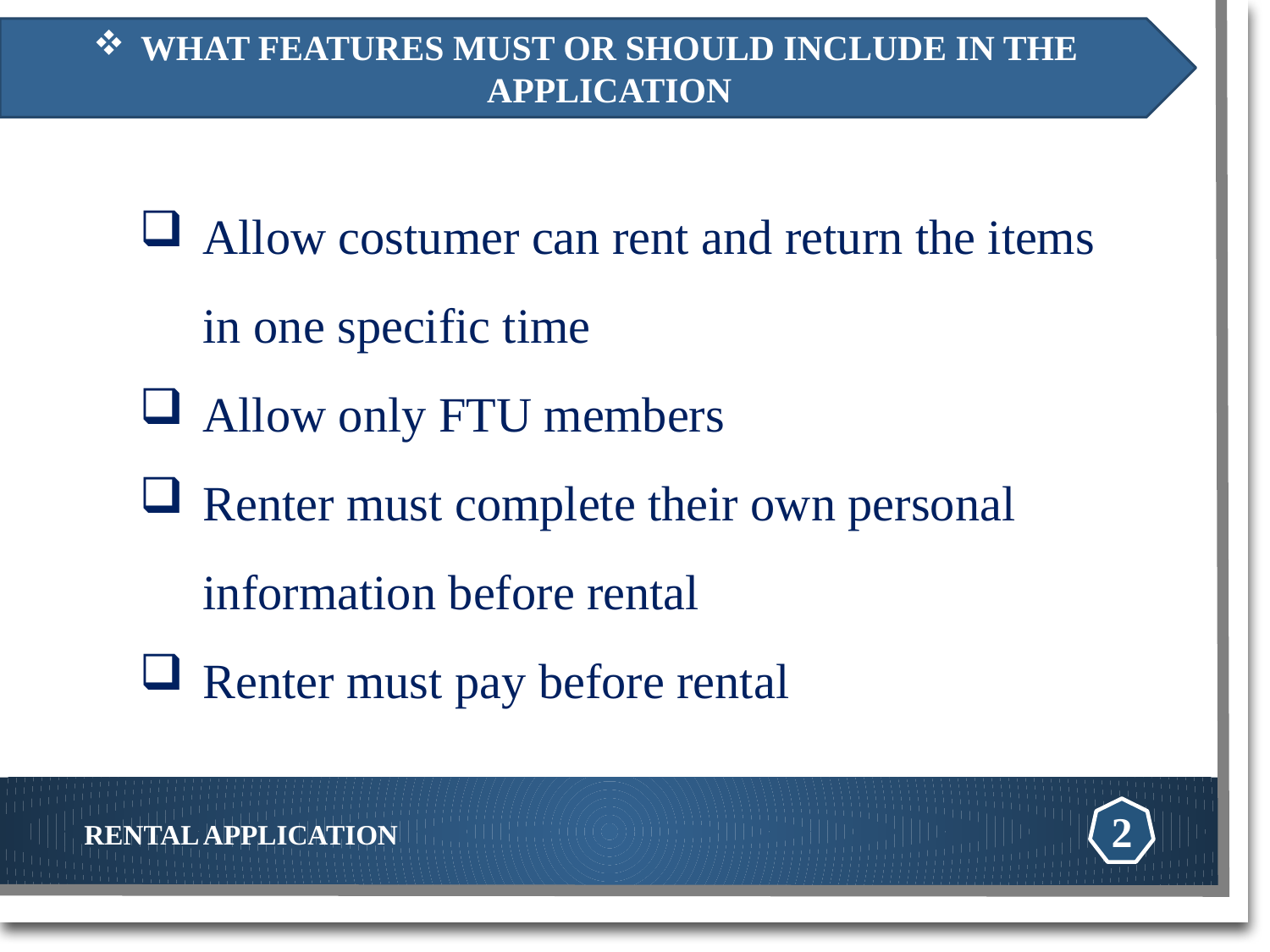

WHAT FEATURES MUST OR SHOULD INCLUDE IN THE APPLICATION
Allow costumer can rent and return the items in one specific time
Allow only FTU members
Renter must complete their own personal information before rental
Renter must pay before rental

2
Rental application